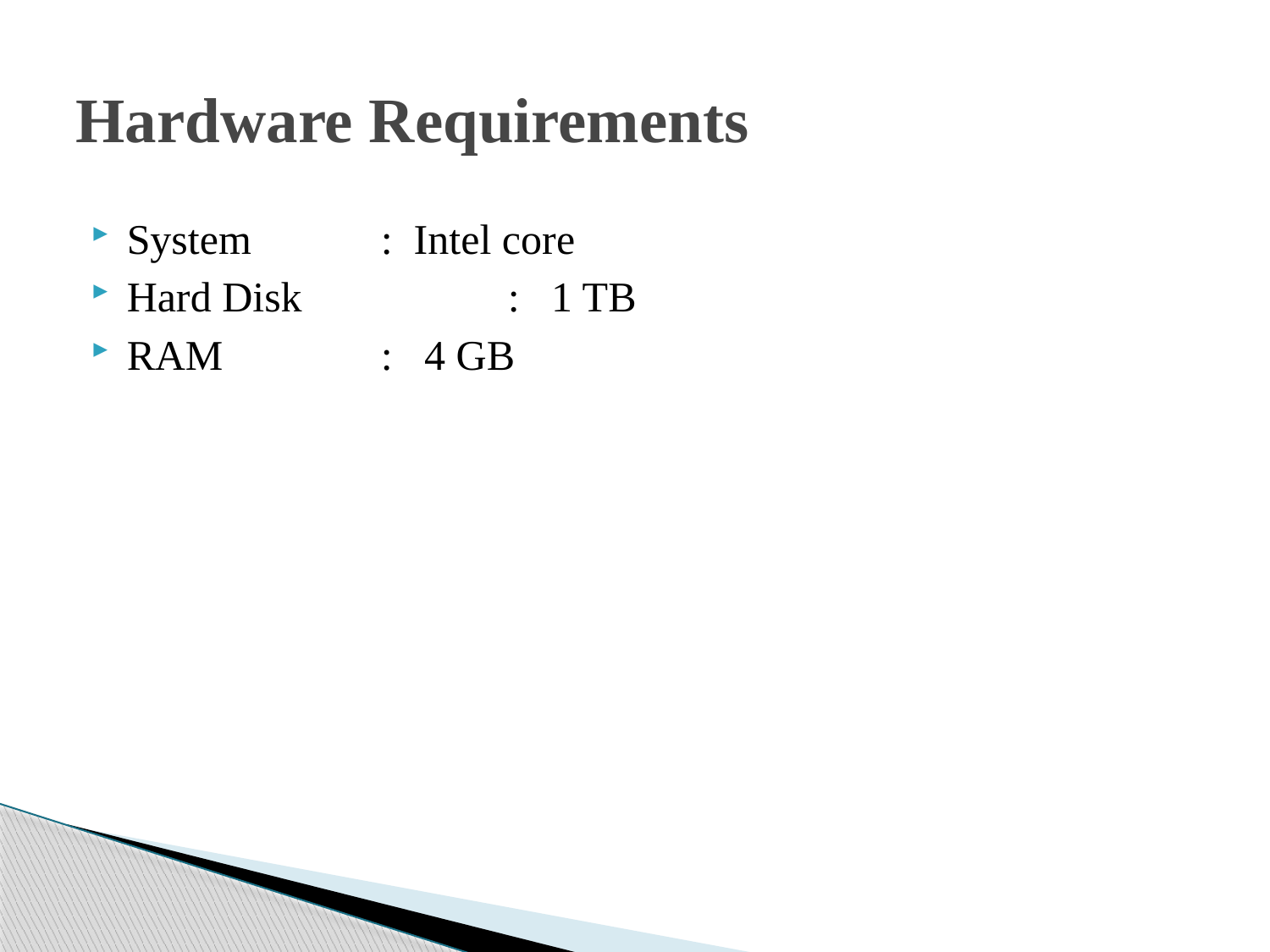

# Hardware Requirements
System	       	:  Intel core
Hard Disk 	            :   1 TB
RAM		:   4 GB